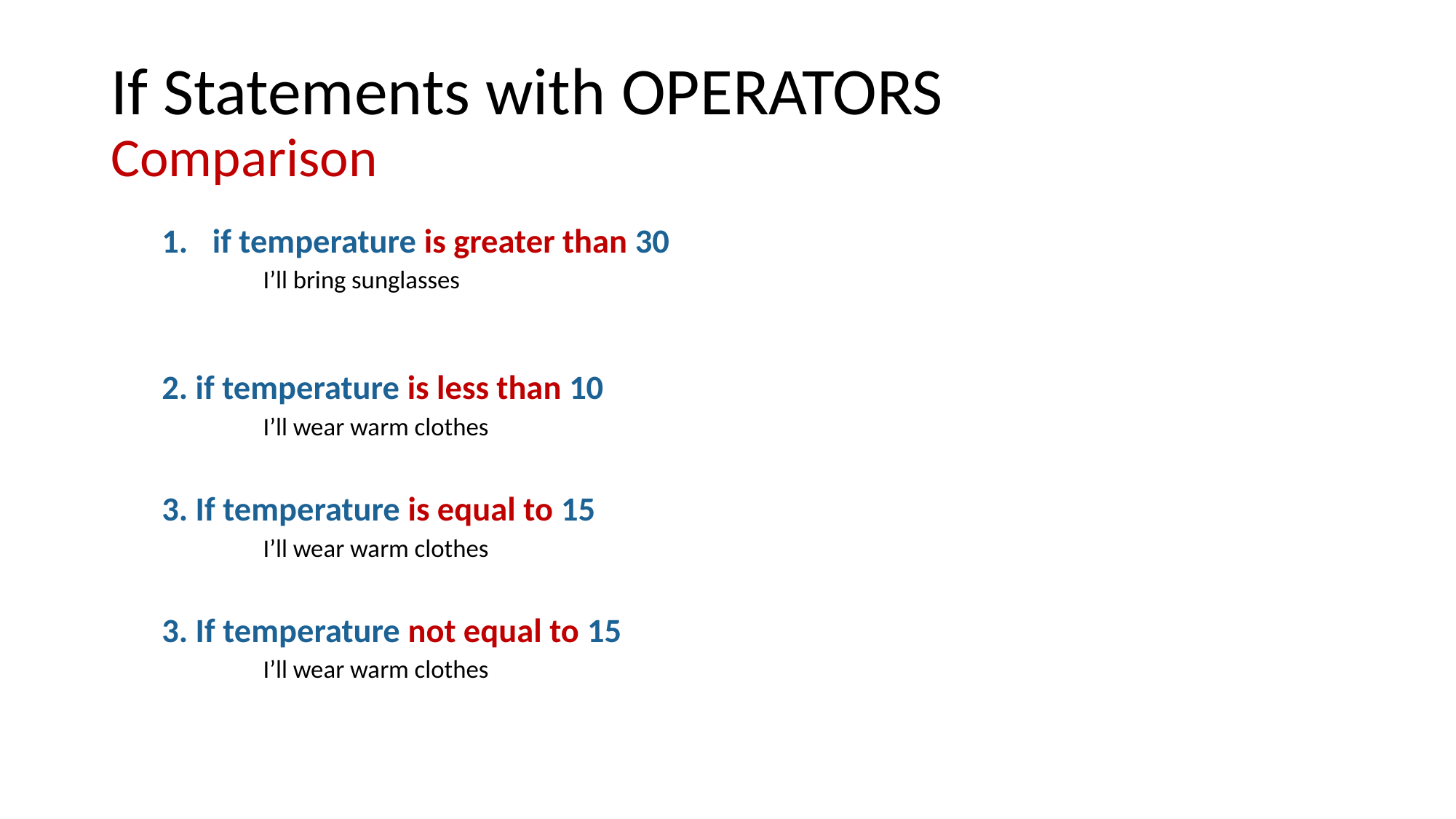

# If Statements with OPERATORS Comparison
if temperature is greater than 30
I’ll bring sunglasses

2. if temperature is less than 10
I’ll wear warm clothes

3. If temperature is equal to 15
I’ll wear warm clothes

3. If temperature not equal to 15
I’ll wear warm clothes